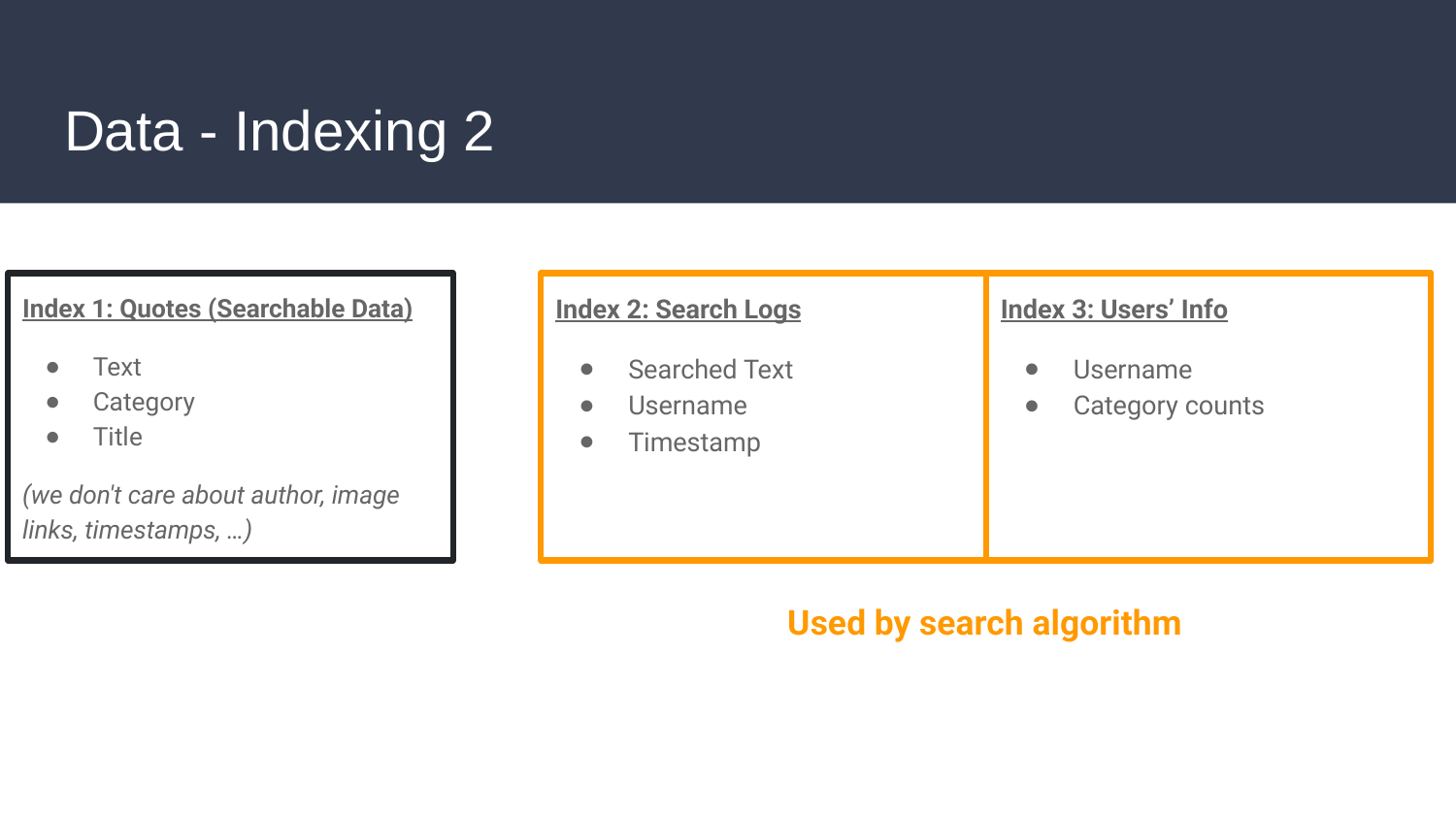

# Data - Indexing 2
Index 1: Quotes (Searchable Data)
Text
Category
Title
(we don't care about author, image links, timestamps, …)
Index 2: Search Logs
Searched Text
Username
Timestamp
Index 3: Users’ Info
Username
Category counts
Used by search algorithm